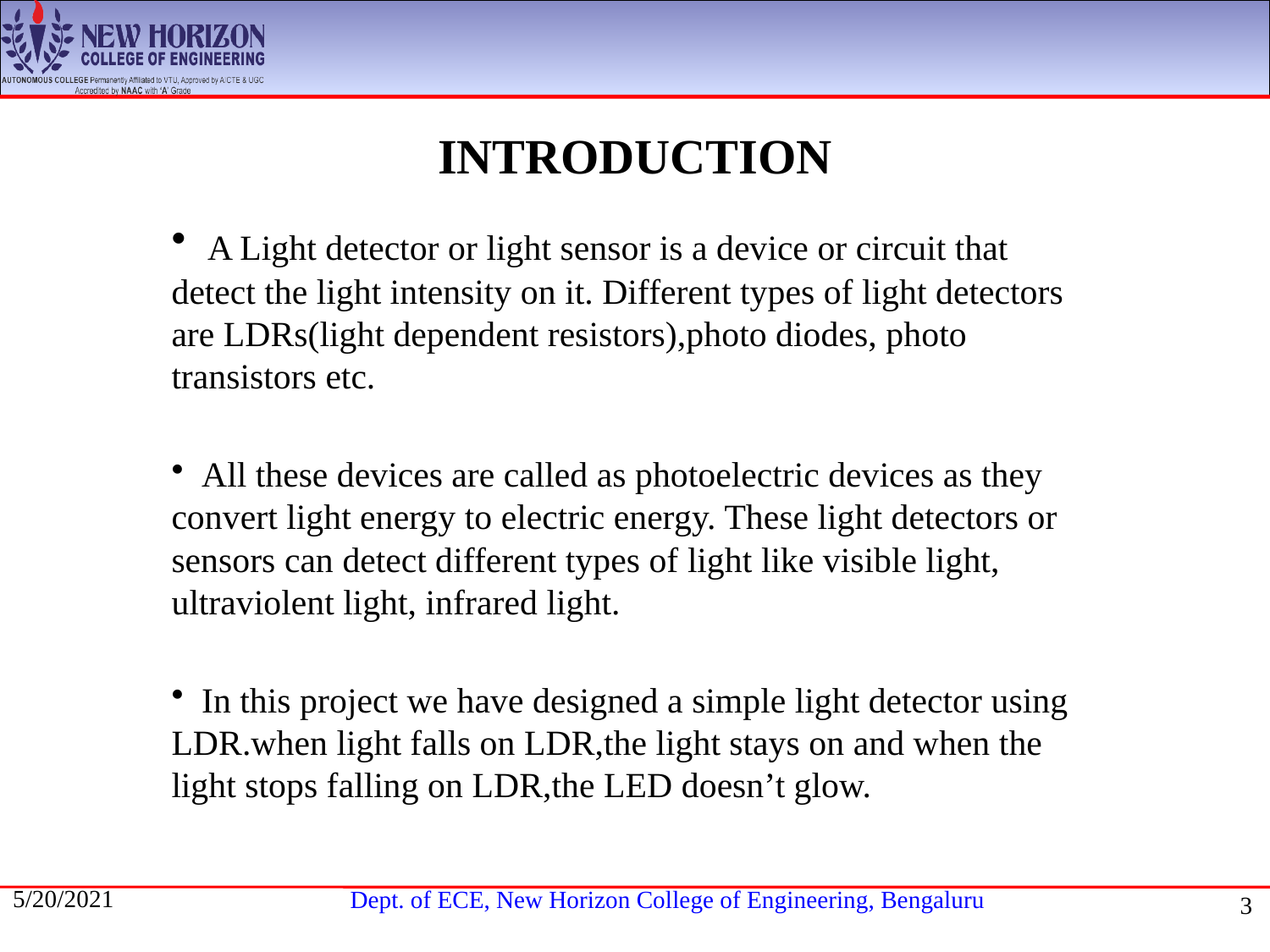

# INTRODUCTION
  A Light detector or light sensor is a device or circuit that detect the light intensity on it. Different types of light detectors are LDRs(light dependent resistors),photo diodes, photo transistors etc.

  All these devices are called as photoelectric devices as they   convert light energy to electric energy. These light detectors or sensors can detect different types of light like visible light, ultraviolent light, infrared light.

  In this project we have designed a simple light detector using LDR.when light falls on LDR,the light stays on and when the light stops falling on LDR,the LED doesn’t glow.

5/20/2021
3